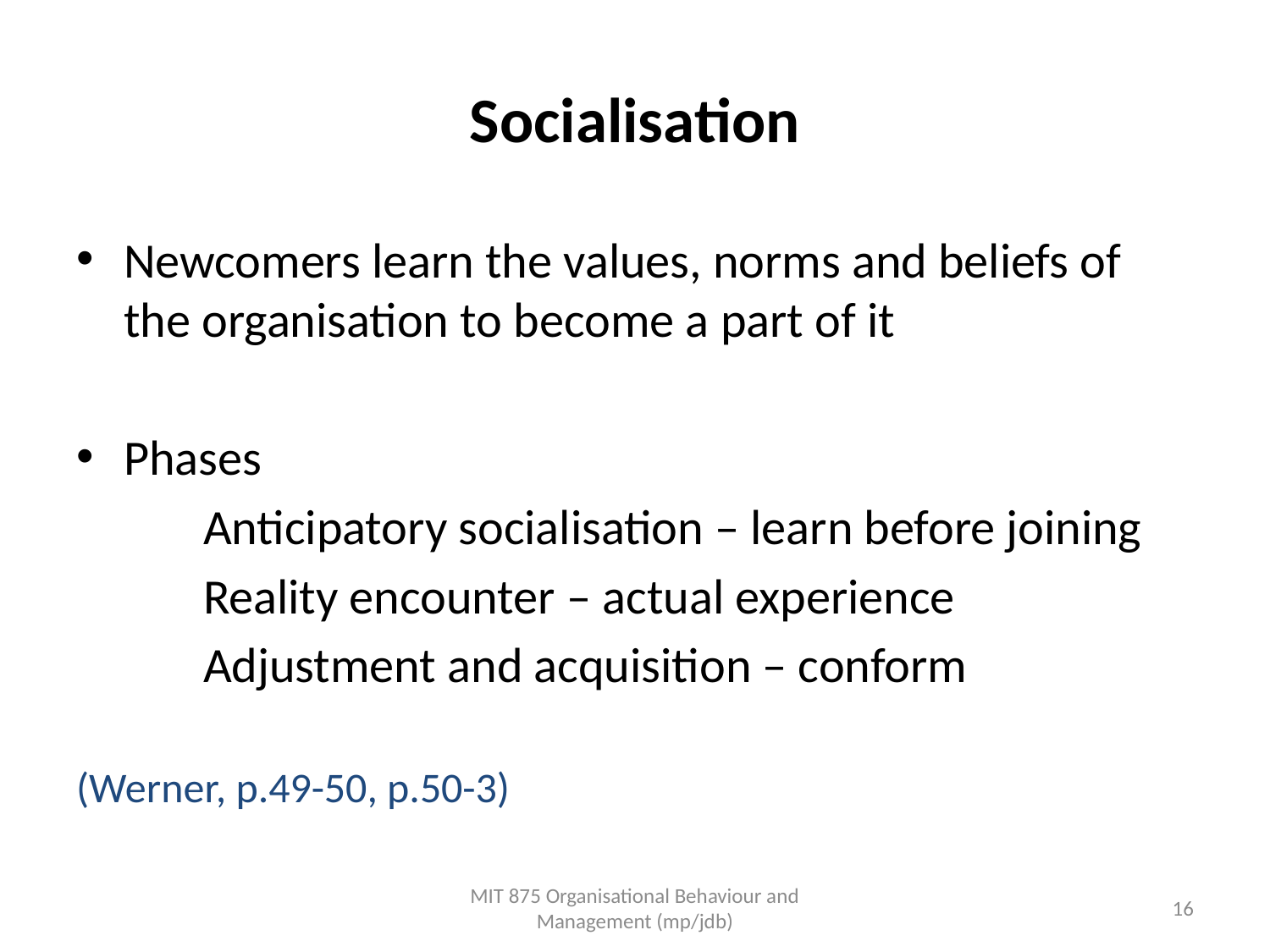

# Socialisation
Newcomers learn the values, norms and beliefs of the organisation to become a part of it

Phases
	Anticipatory socialisation – learn before joining
	Reality encounter – actual experience
	Adjustment and acquisition – conform

(Werner, p.49-50, p.50-3)

MIT 875 Organisational Behaviour and Management (mp/jdb)
16